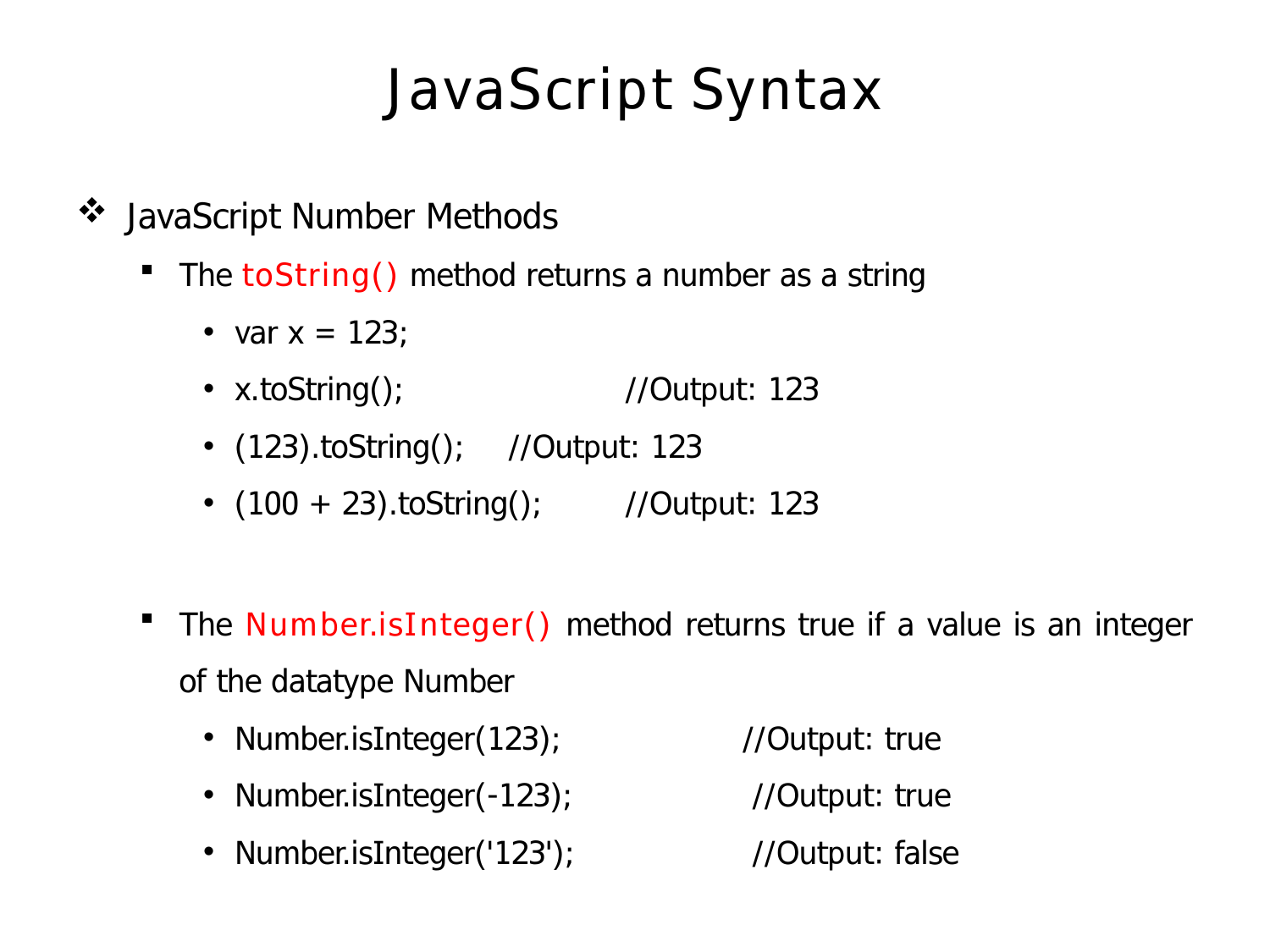

# JavaScript Syntax
JavaScript Number Methods
The toString() method returns a number as a string
var x = 123;
x.toString();		 //Output: 123
(123).toString();	  //Output: 123
(100 + 23).toString();	 //Output: 123

The Number.isInteger() method returns true if a value is an integer of the datatype Number
Number.isInteger(123);		//Output: true
Number.isInteger(-123);		 //Output: true
Number.isInteger('123');		 //Output: false